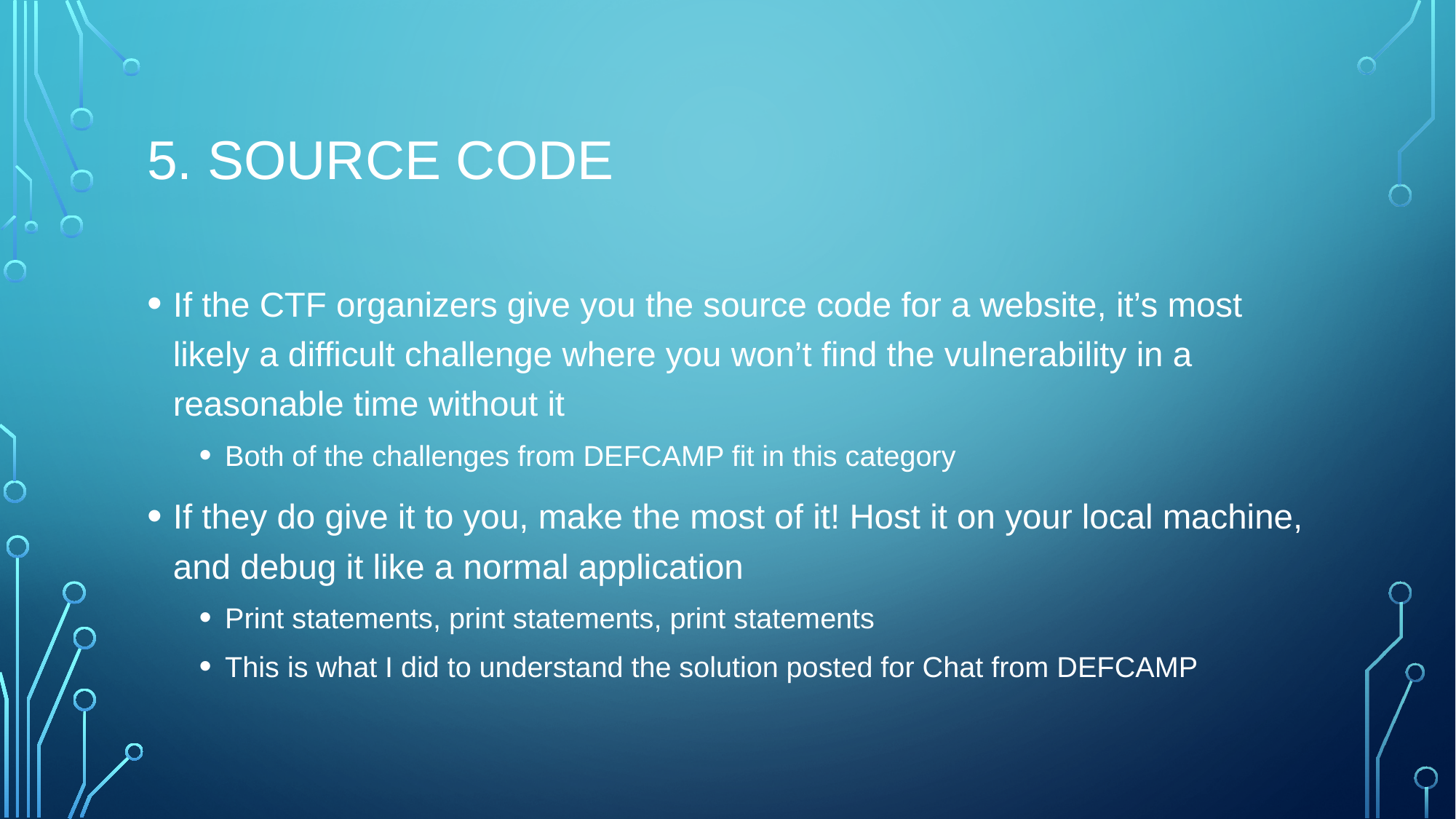

# 5. Source code
If the CTF organizers give you the source code for a website, it’s most likely a difficult challenge where you won’t find the vulnerability in a reasonable time without it
Both of the challenges from DEFCAMP fit in this category
If they do give it to you, make the most of it! Host it on your local machine, and debug it like a normal application
Print statements, print statements, print statements
This is what I did to understand the solution posted for Chat from DEFCAMP